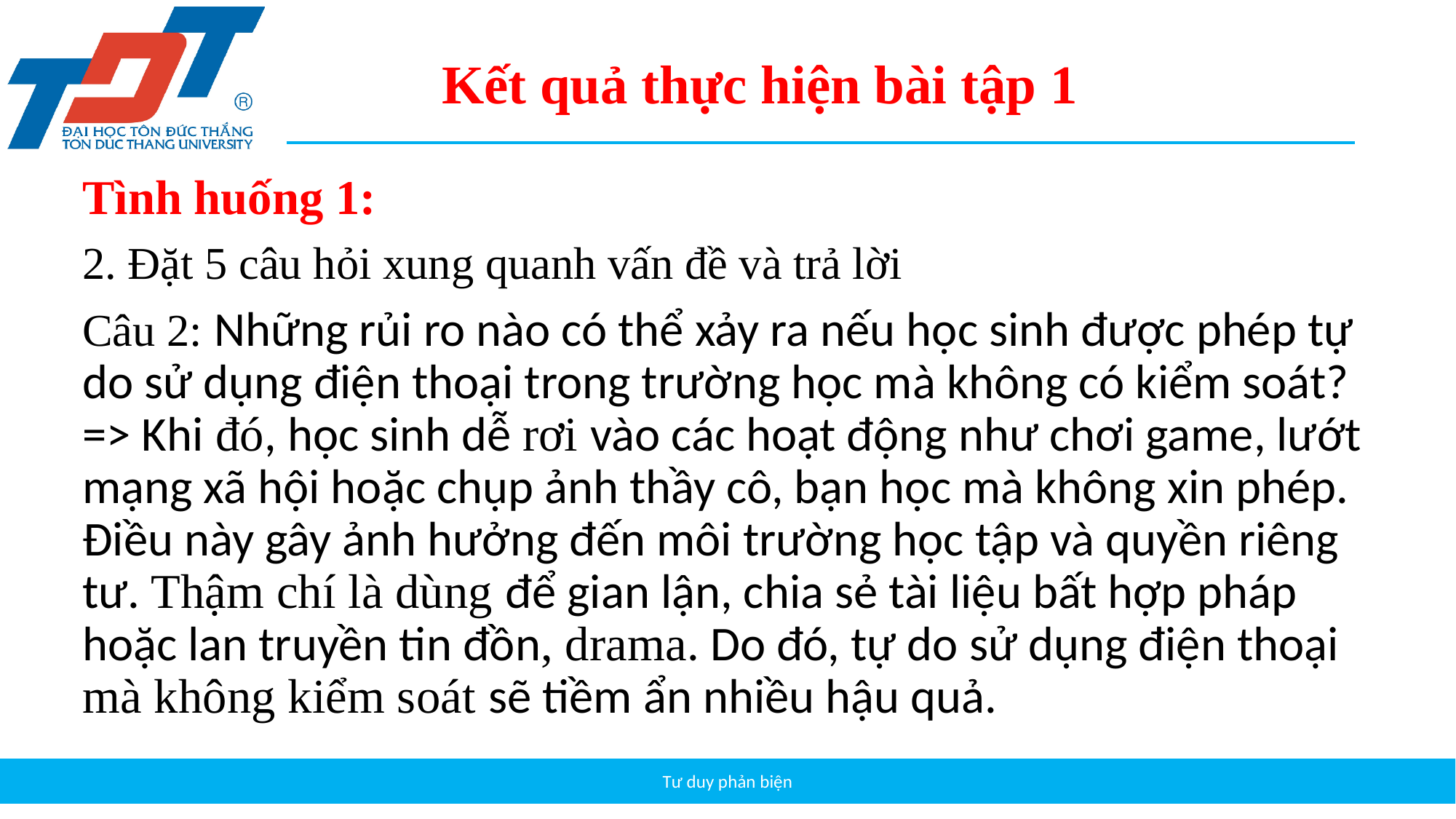

Kết quả thực hiện bài tập 1
Tình huống 1:
2. Đặt 5 câu hỏi xung quanh vấn đề và trả lời
Câu 2: Những rủi ro nào có thể xảy ra nếu học sinh được phép tự do sử dụng điện thoại trong trường học mà không có kiểm soát?
=> Khi đó, học sinh dễ rơi vào các hoạt động như chơi game, lướt mạng xã hội hoặc chụp ảnh thầy cô, bạn học mà không xin phép. Điều này gây ảnh hưởng đến môi trường học tập và quyền riêng tư. Thậm chí là dùng để gian lận, chia sẻ tài liệu bất hợp pháp hoặc lan truyền tin đồn, drama. Do đó, tự do sử dụng điện thoại mà không kiểm soát sẽ tiềm ẩn nhiều hậu quả.

Tư duy phản biện